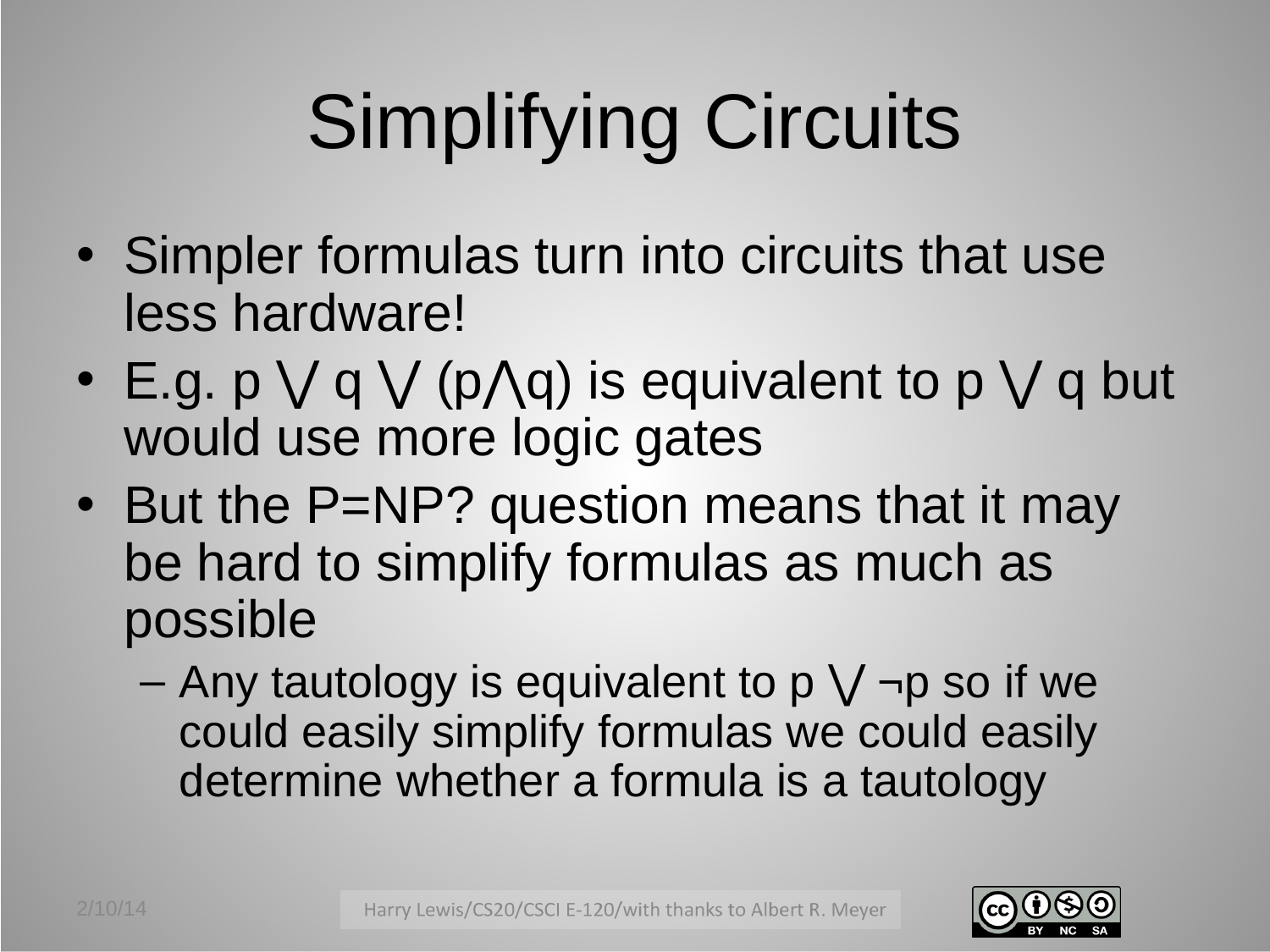

# Simplifying Circuits
Simpler formulas turn into circuits that use less hardware!
E.g. p ⋁ q ⋁ (p⋀q) is equivalent to p ⋁ q but would use more logic gates
But the P=NP? question means that it may be hard to simplify formulas as much as possible
Any tautology is equivalent to p ⋁ ¬p so if we could easily simplify formulas we could easily determine whether a formula is a tautology
2/10/14